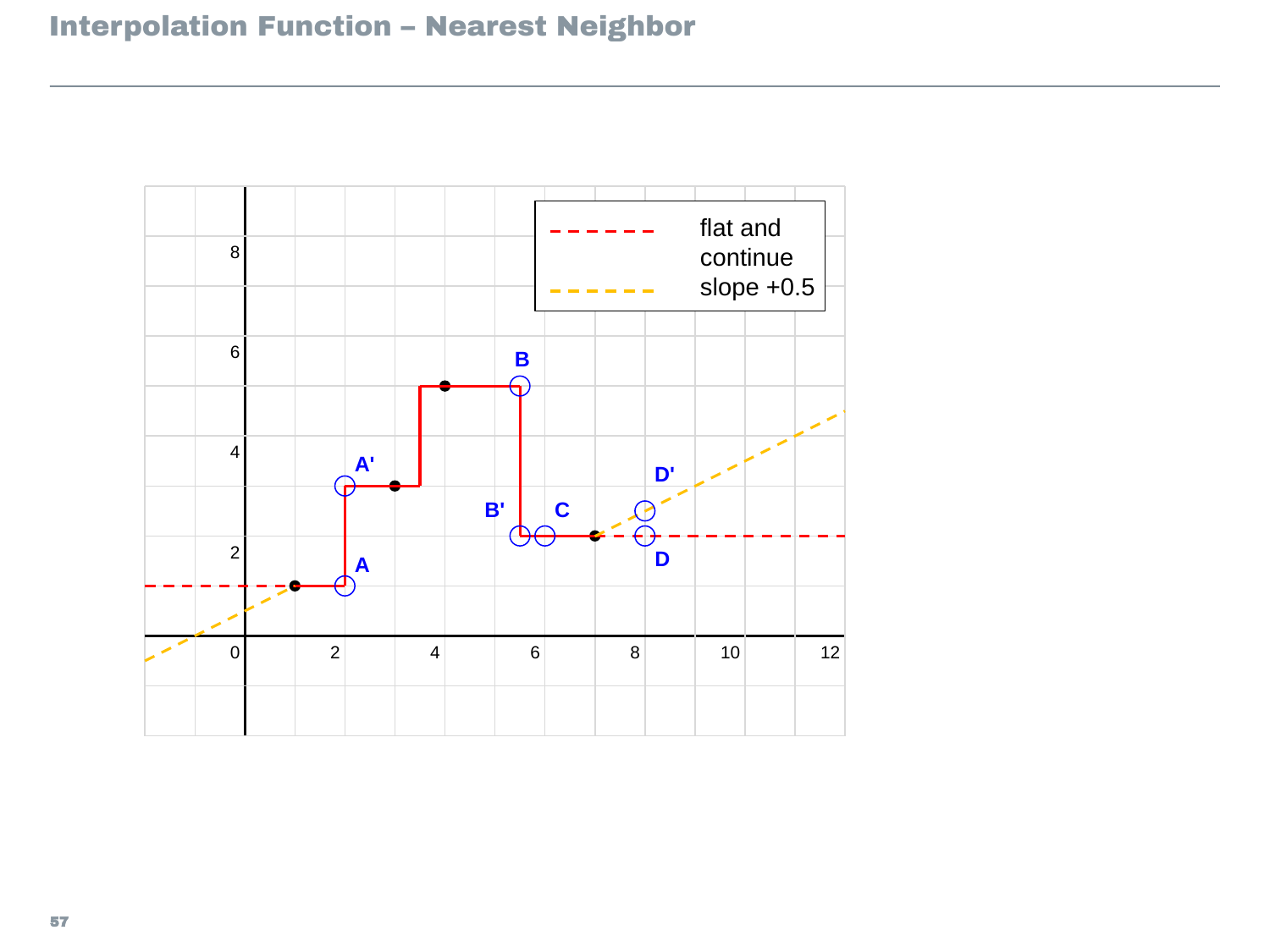

# Interpolation Function – Nearest Neighbor
flat and
continue
slope +0.5
8
6
4
2
0
2
4
6
8
10
12
B

A'
D'

B'
C

D
A